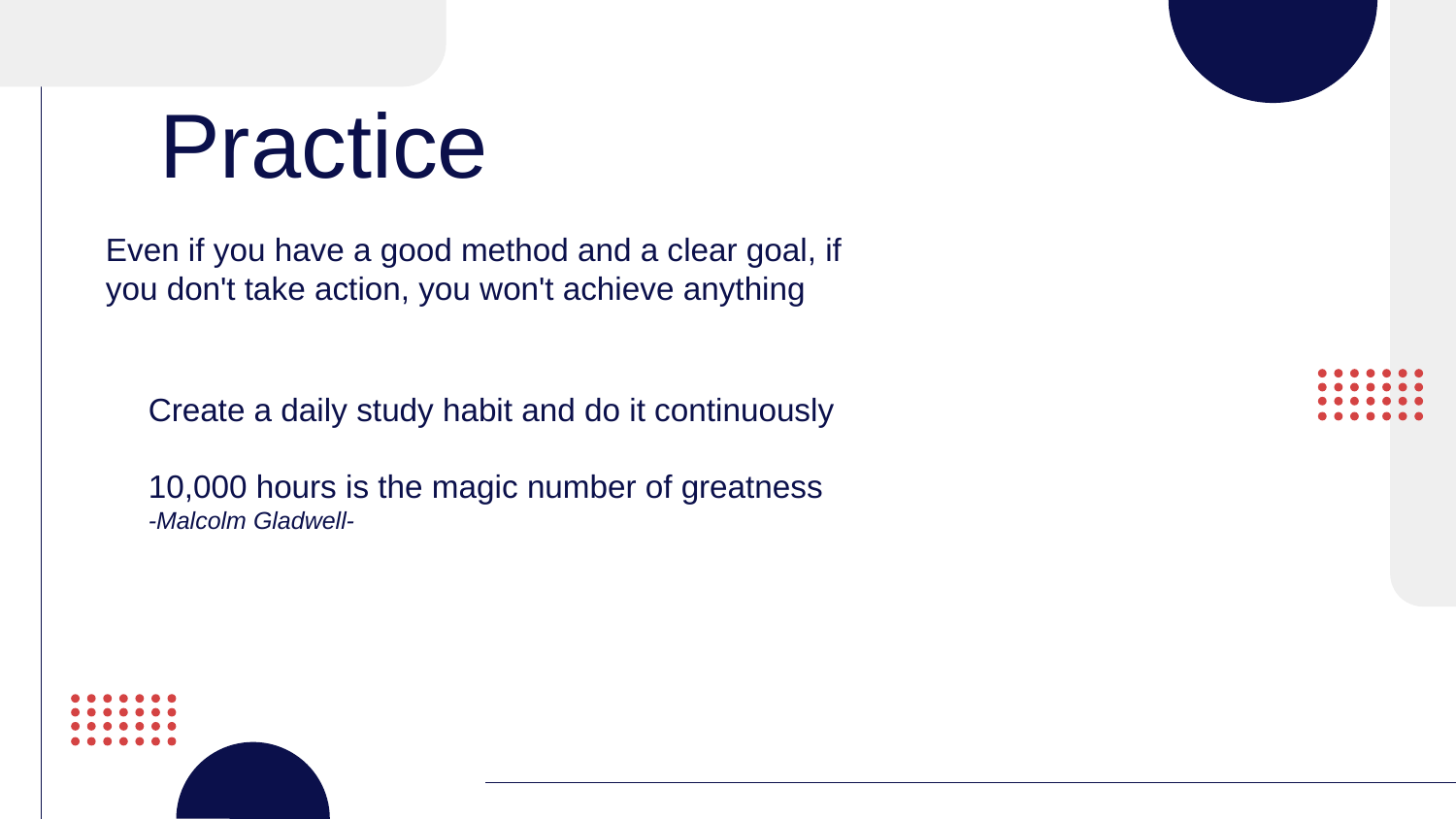

Practice
Even if you have a good method and a clear goal, if you don't take action, you won't achieve anything
Create a daily study habit and do it continuously

10,000 hours is the magic number of greatness
-Malcolm Gladwell-